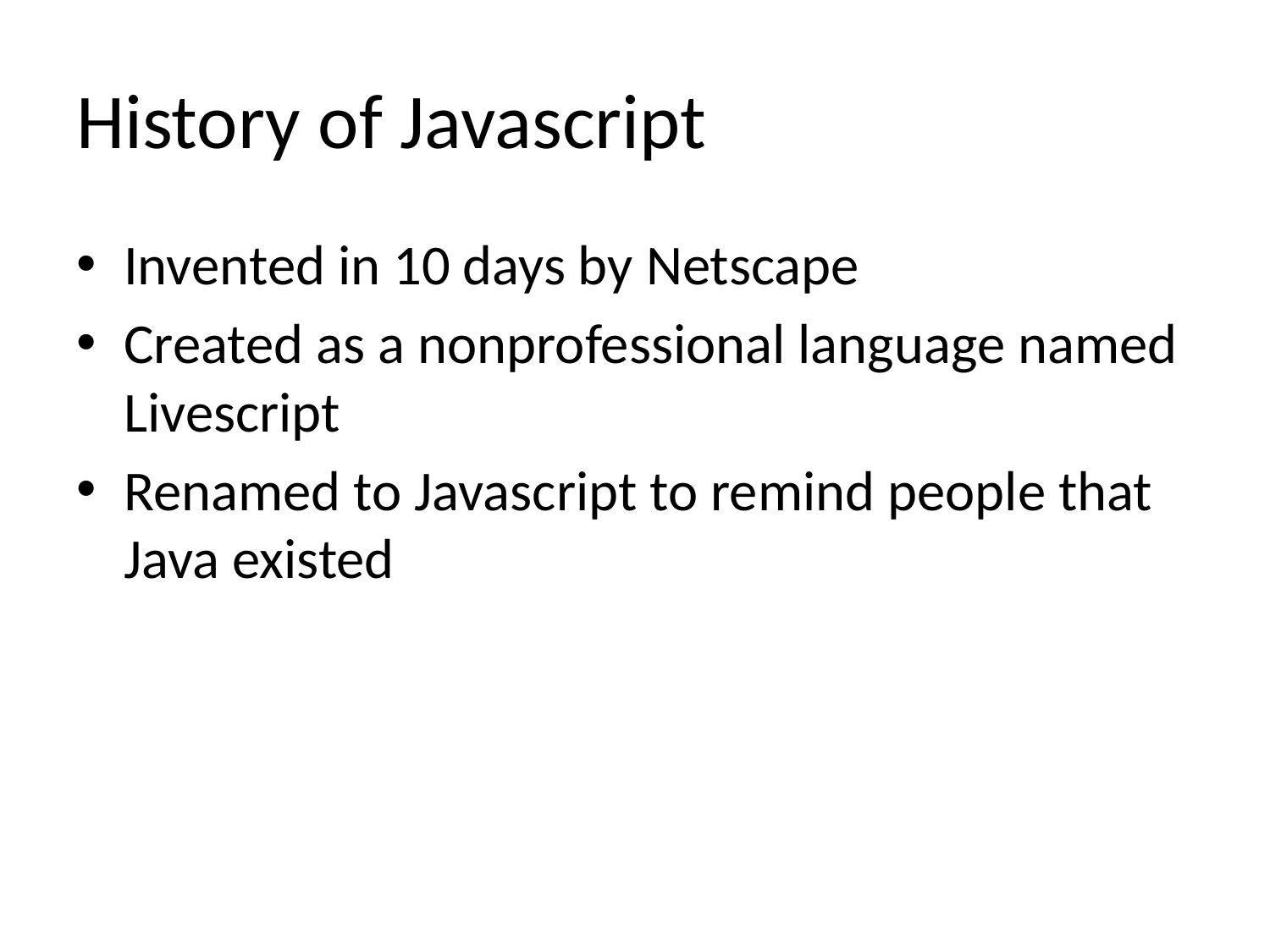

# History of Javascript
Invented in 10 days by Netscape
Created as a nonprofessional language named Livescript
Renamed to Javascript to remind people that Java existed